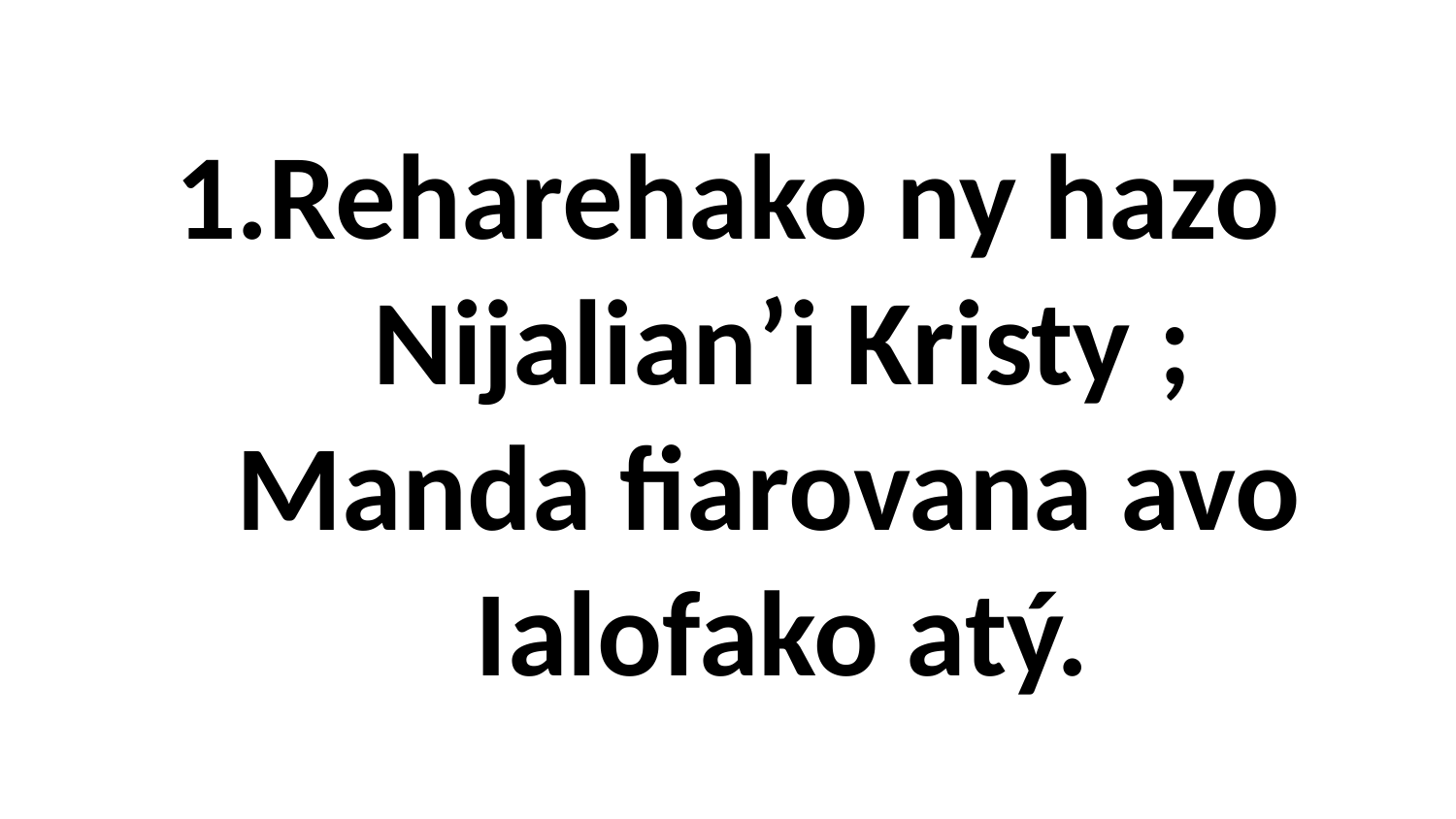

# 1.Reharehako ny hazo Nijalian’i Kristy ; Manda fiarovana avo Ialofako atý.